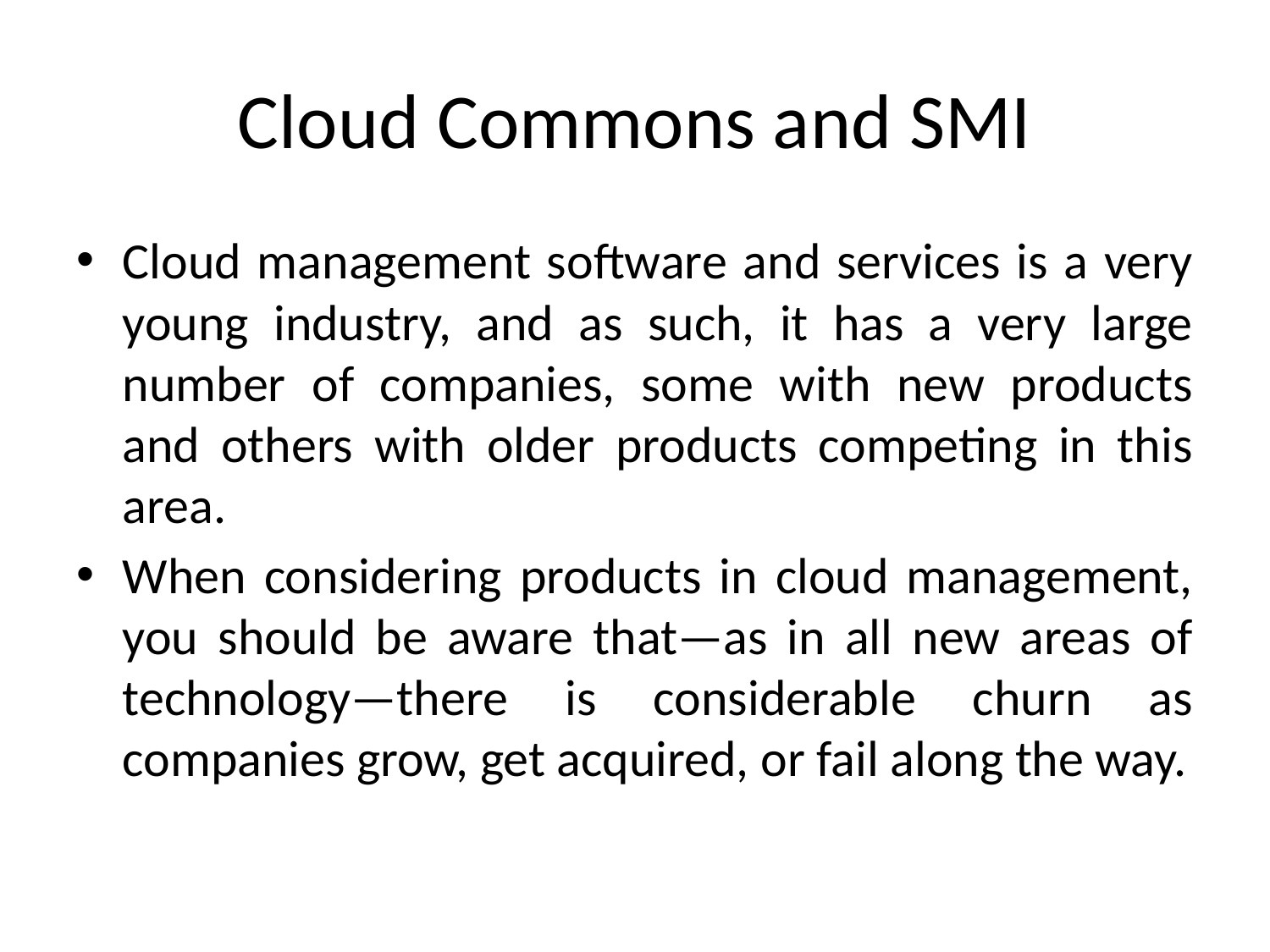

# Cloud Commons and SMI
Cloud management software and services is a very young industry, and as such, it has a very large number of companies, some with new products and others with older products competing in this area.
When considering products in cloud management, you should be aware that—as in all new areas of technology—there is considerable churn as companies grow, get acquired, or fail along the way.